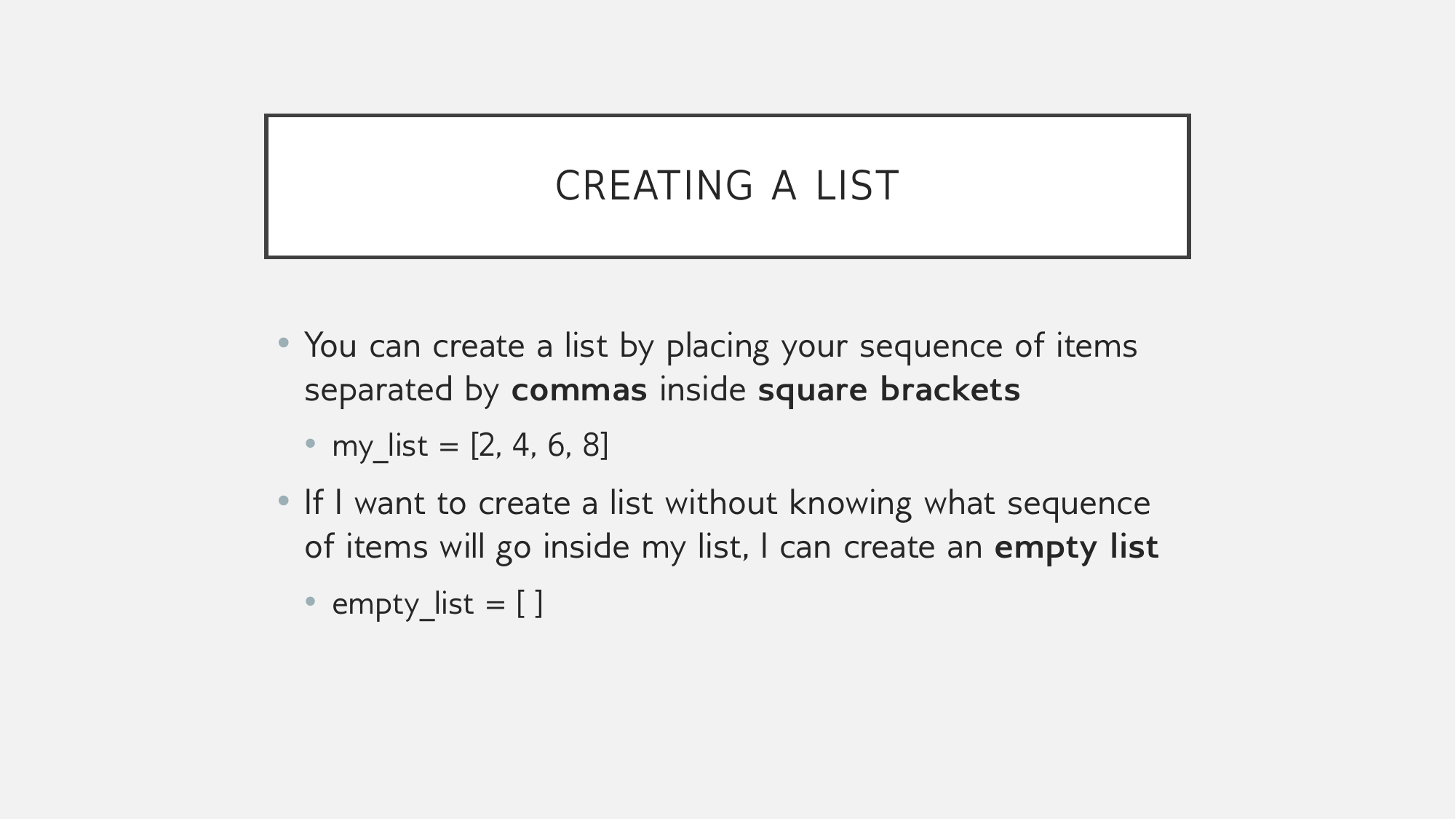

# Creating a list
You can create a list by placing your sequence of items separated by commas inside square brackets
my_list = [2, 4, 6, 8]
If I want to create a list without knowing what sequence of items will go inside my list, I can create an empty list
empty_list = [ ]